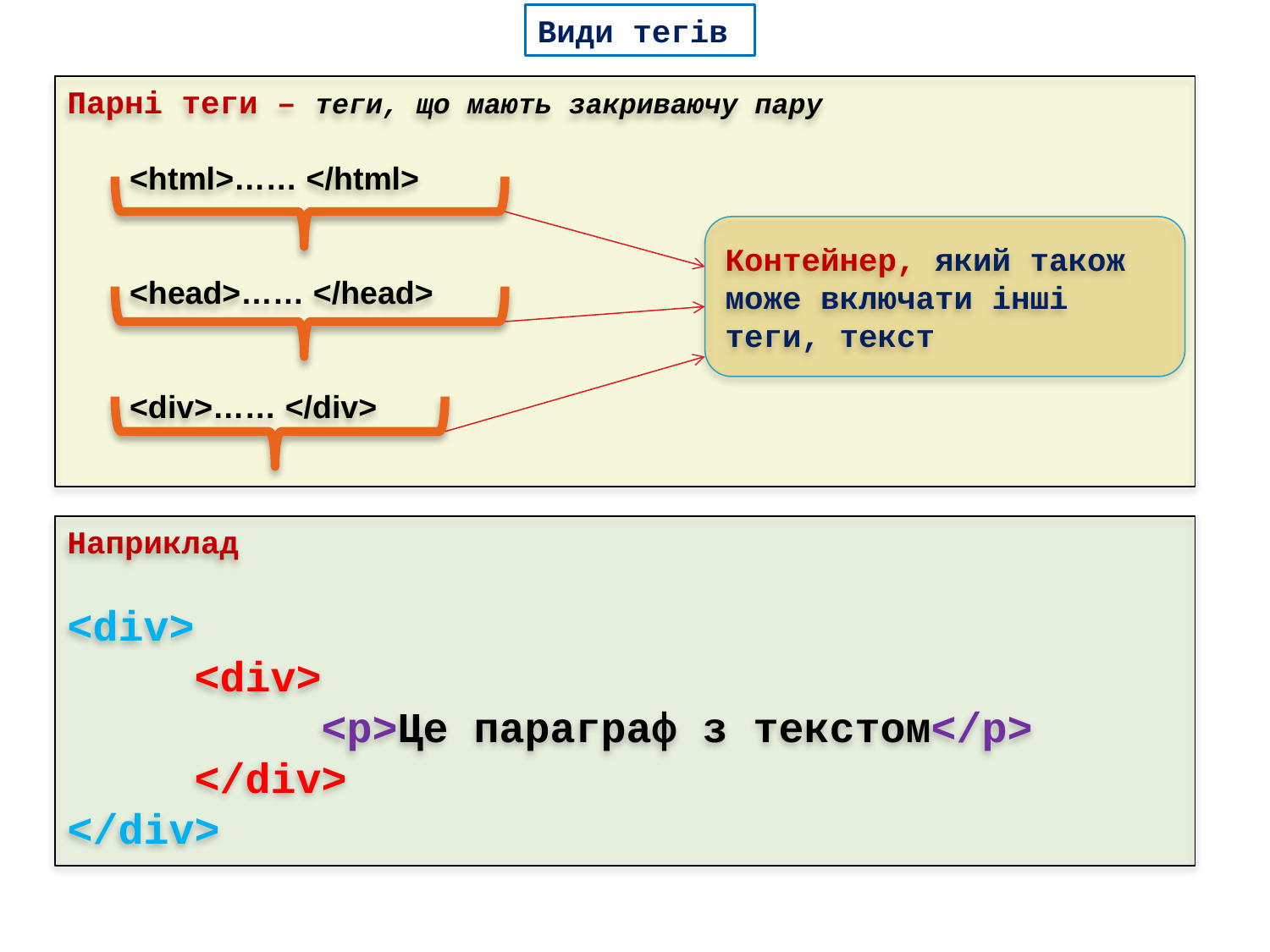

Види тегів

Парні теги – теги, що мають закриваючу пару

       <html>…… </html>

       <head>…… </head>

       <div>…… </div>

Контейнер, який також може включати інші теги, текст

Наприклад

<div>
	<div>
		<p>Це параграф з текстом</p>
	</div>
</div>